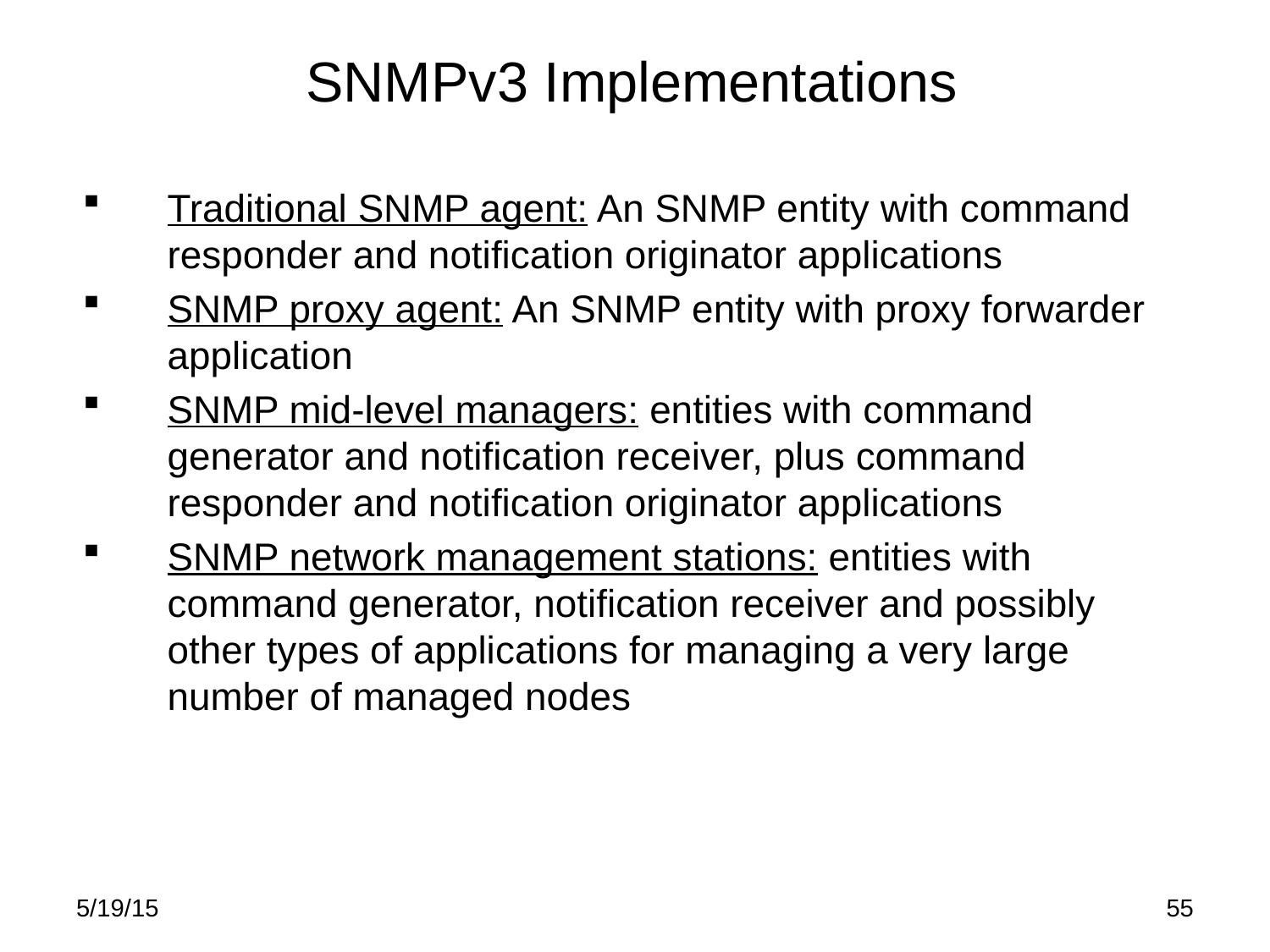

# SNMPv3 Implementations
Traditional SNMP agent: An SNMP entity with command responder and notification originator applications
SNMP proxy agent: An SNMP entity with proxy forwarder application
SNMP mid-level managers: entities with command generator and notification receiver, plus command responder and notification originator applications
SNMP network management stations: entities with command generator, notification receiver and possibly other types of applications for managing a very large number of managed nodes

5/19/15
55